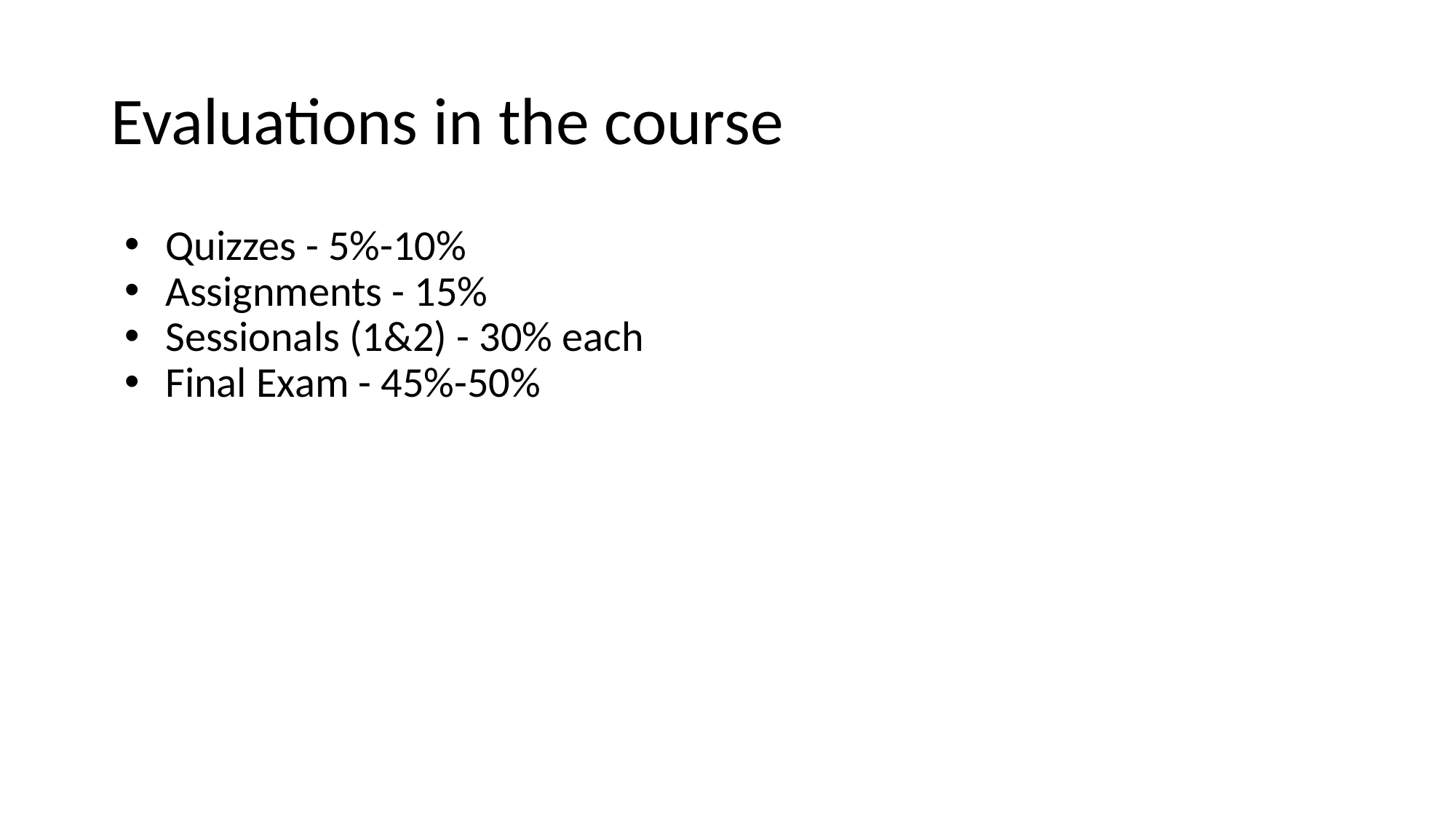

# Evaluations in the course
Quizzes - 5%-10%
Assignments - 15%
Sessionals (1&2) - 30% each
Final Exam - 45%-50%